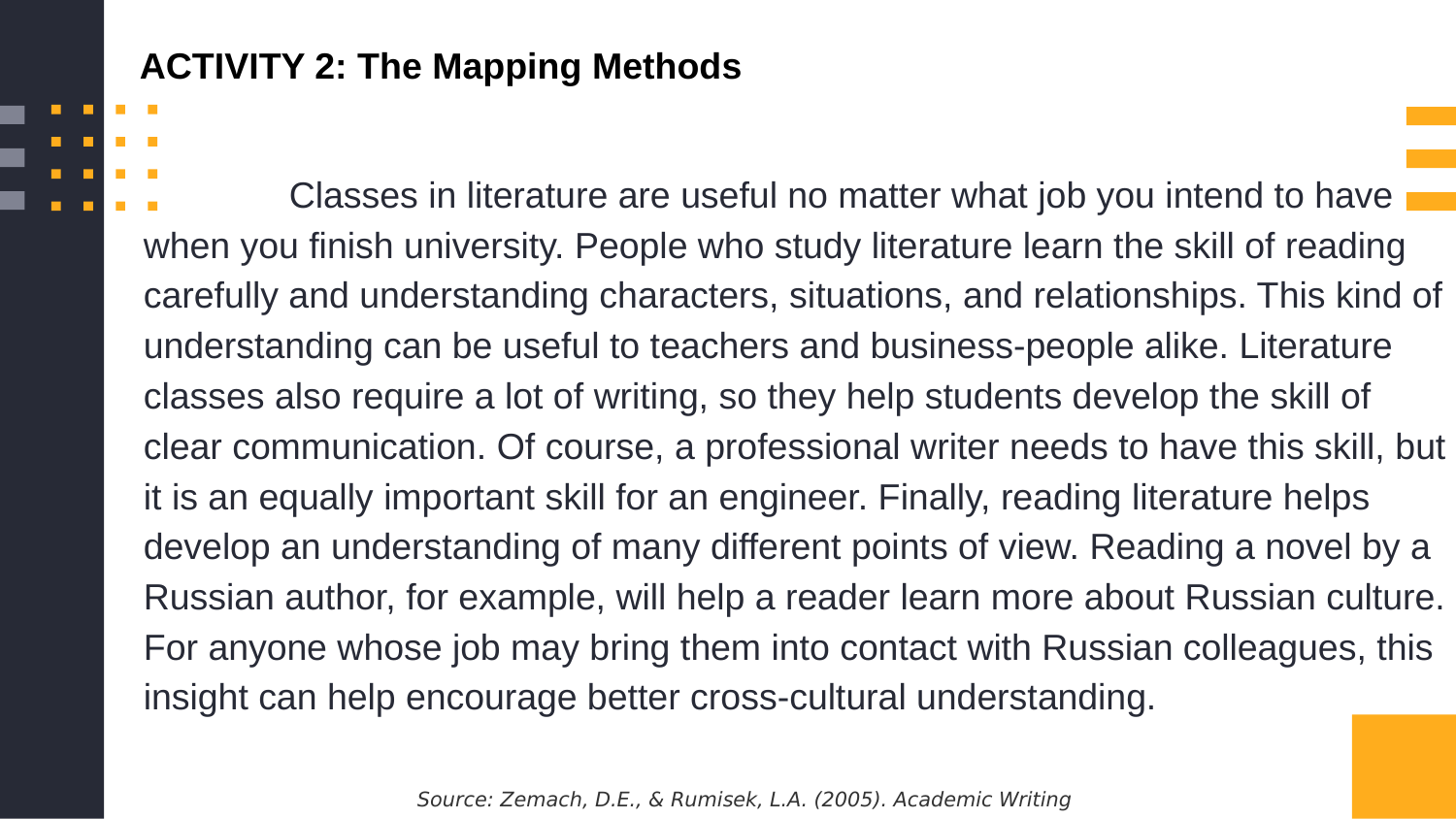

ACTIVITY 2: The Mapping Methods
	Classes in literature are useful no matter what job you intend to have when you finish university. People who study literature learn the skill of reading carefully and understanding characters, situations, and relationships. This kind of understanding can be useful to teachers and business-people alike. Literature classes also require a lot of writing, so they help students develop the skill of clear communication. Of course, a professional writer needs to have this skill, but it is an equally important skill for an engineer. Finally, reading literature helps develop an understanding of many different points of view. Reading a novel by a Russian author, for example, will help a reader learn more about Russian culture. For anyone whose job may bring them into contact with Russian colleagues, this insight can help encourage better cross-cultural understanding.
Source: Zemach, D.E., & Rumisek, L.A. (2005). Academic Writing